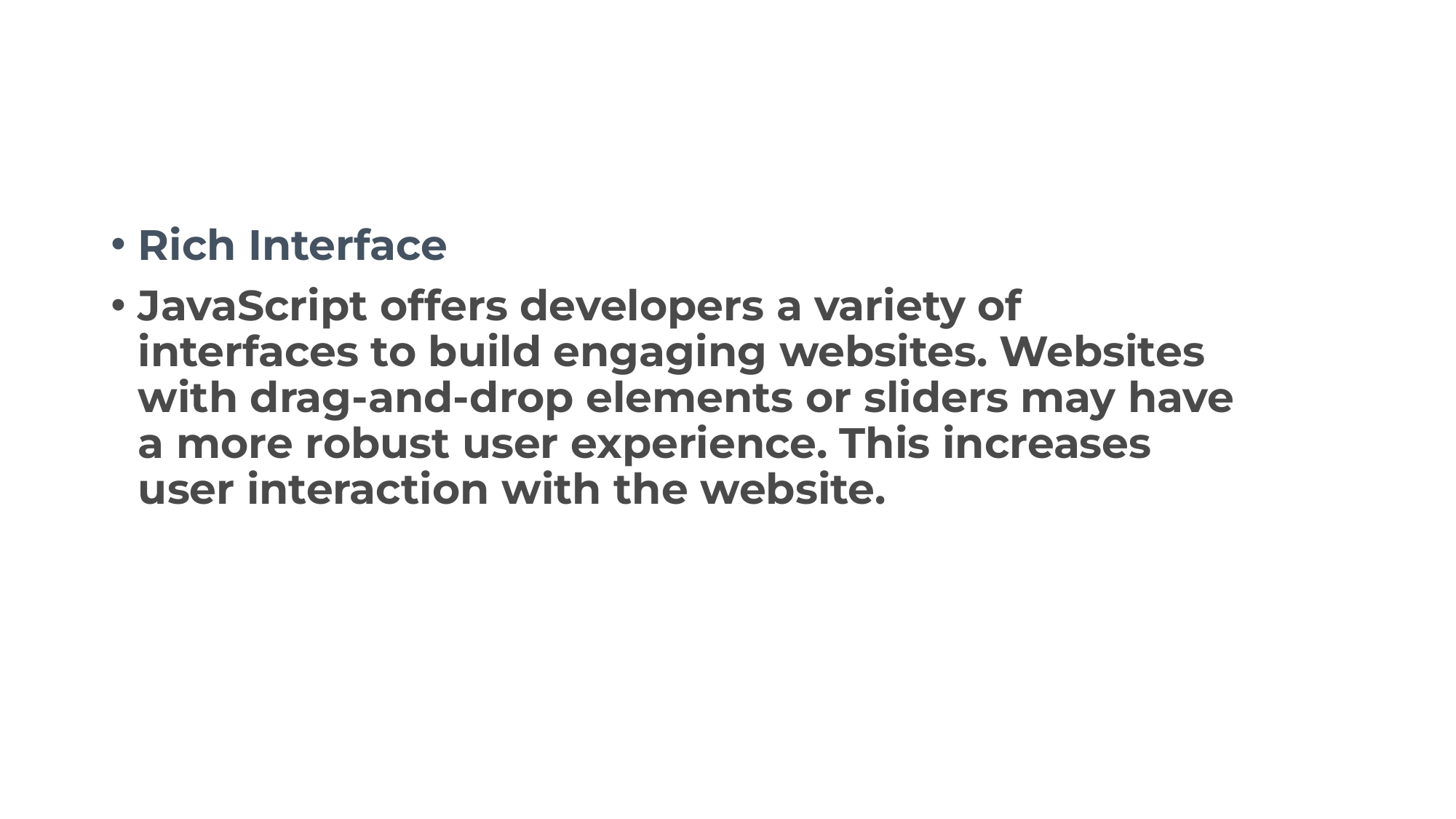

Rich Interface
JavaScript offers developers a variety of interfaces to build engaging websites. Websites with drag-and-drop elements or sliders may have a more robust user experience. This increases user interaction with the website.